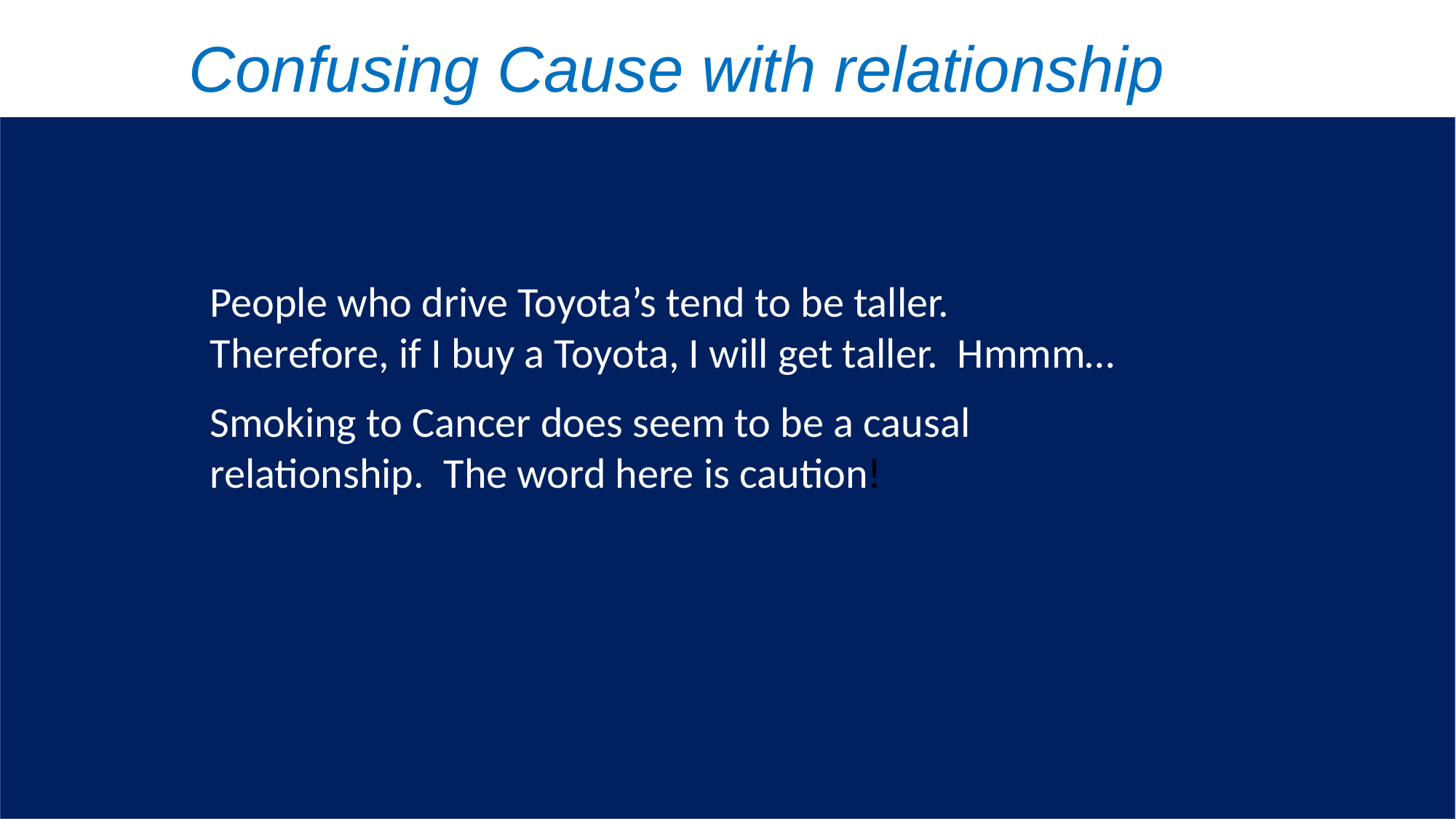

# Confusing Cause with relationship
People who drive Toyota’s tend to be taller.  Therefore, if I buy a Toyota, I will get taller.  Hmmm…
Smoking to Cancer does seem to be a causal relationship.  The word here is caution!